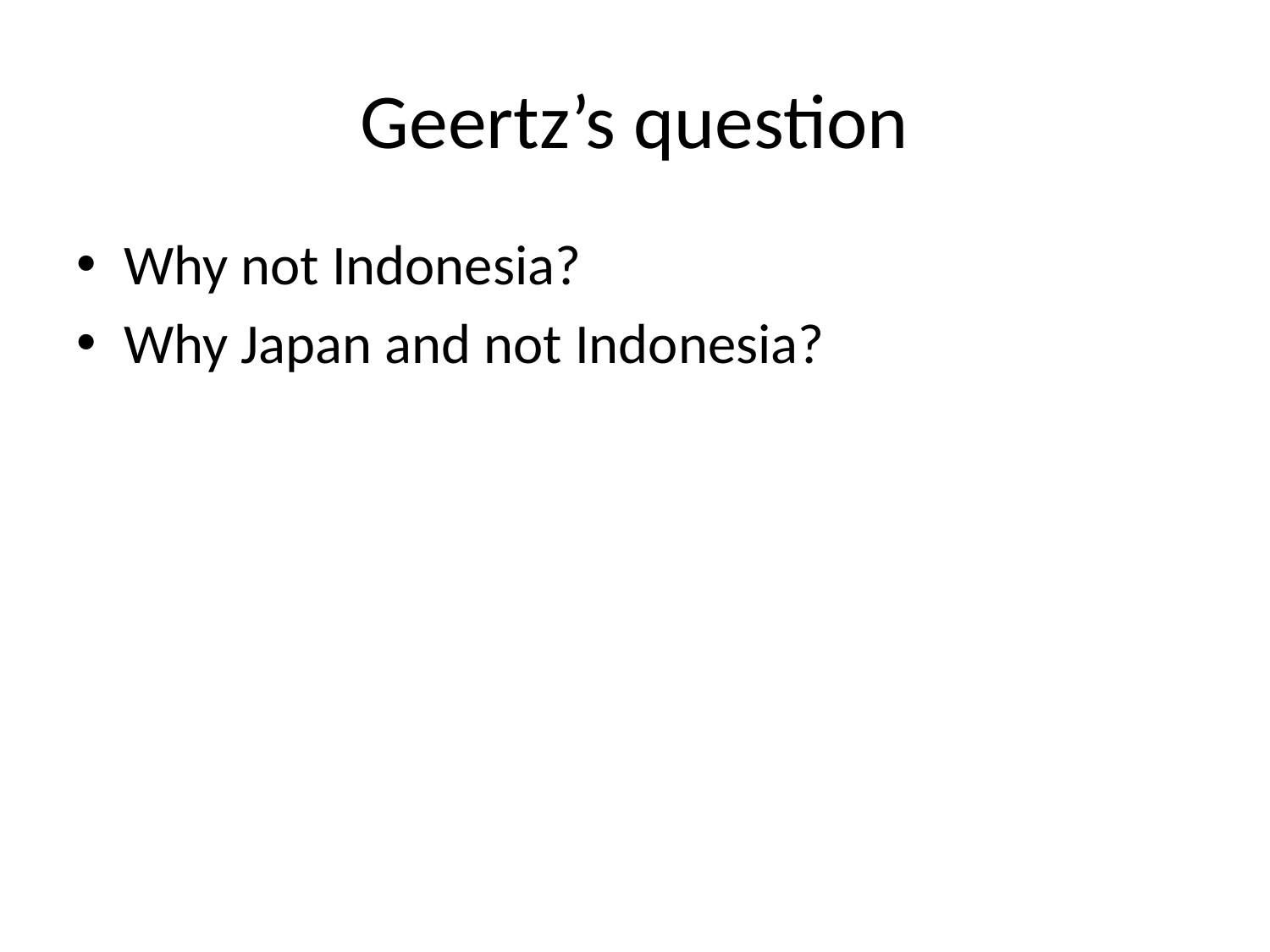

# Geertz’s question
Why not Indonesia?
Why Japan and not Indonesia?